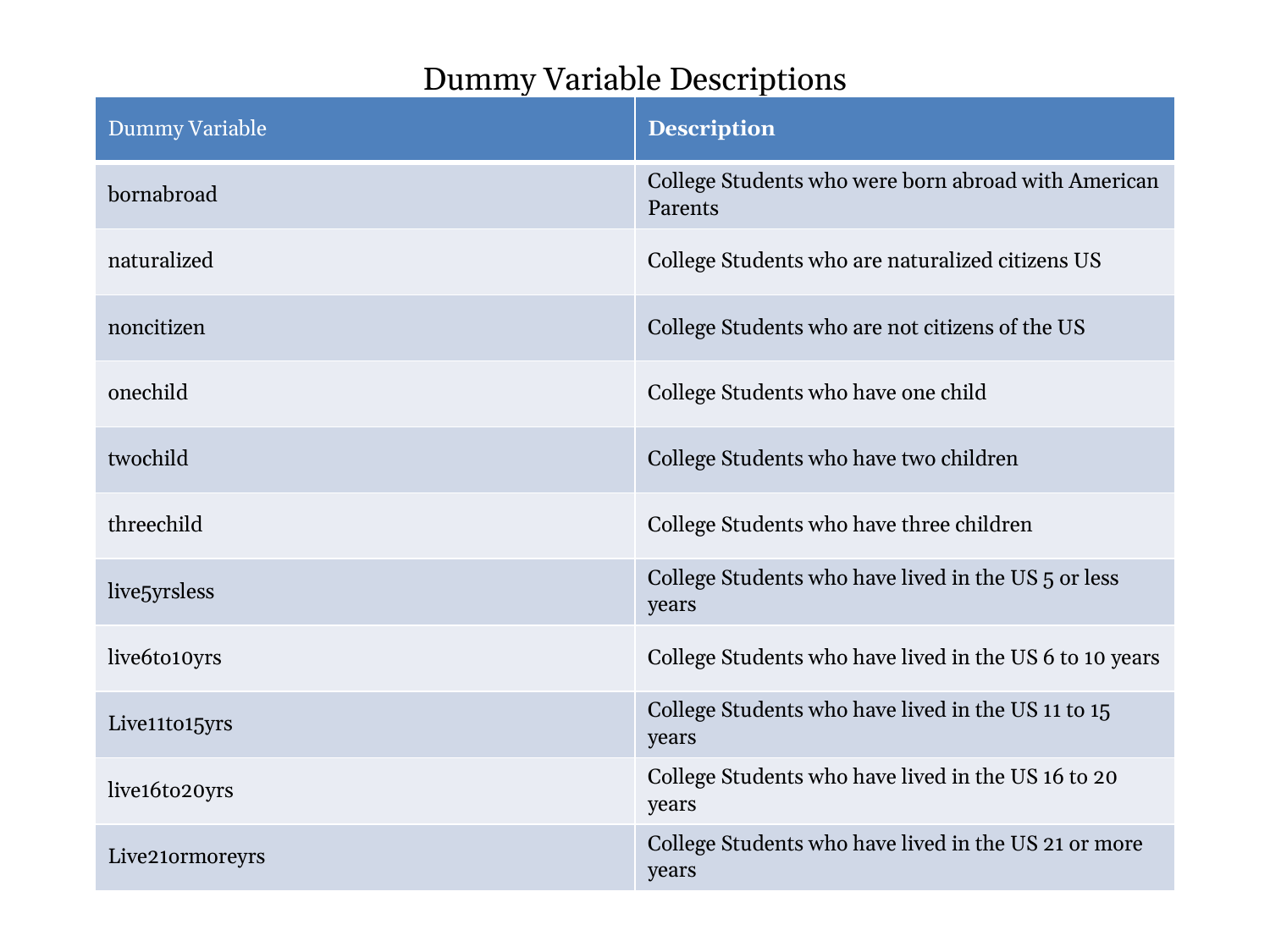

# Dummy Variable Descriptions
| Dummy Variable | Description |
| --- | --- |
| bornabroad | College Students who were born abroad with American Parents |
| naturalized | College Students who are naturalized citizens US |
| noncitizen | College Students who are not citizens of the US |
| onechild | College Students who have one child |
| twochild | College Students who have two children |
| threechild | College Students who have three children |
| live5yrsless | College Students who have lived in the US 5 or less years |
| live6to10yrs | College Students who have lived in the US 6 to 10 years |
| Live11to15yrs | College Students who have lived in the US 11 to 15 years |
| live16to20yrs | College Students who have lived in the US 16 to 20 years |
| Live21ormoreyrs | College Students who have lived in the US 21 or more years |